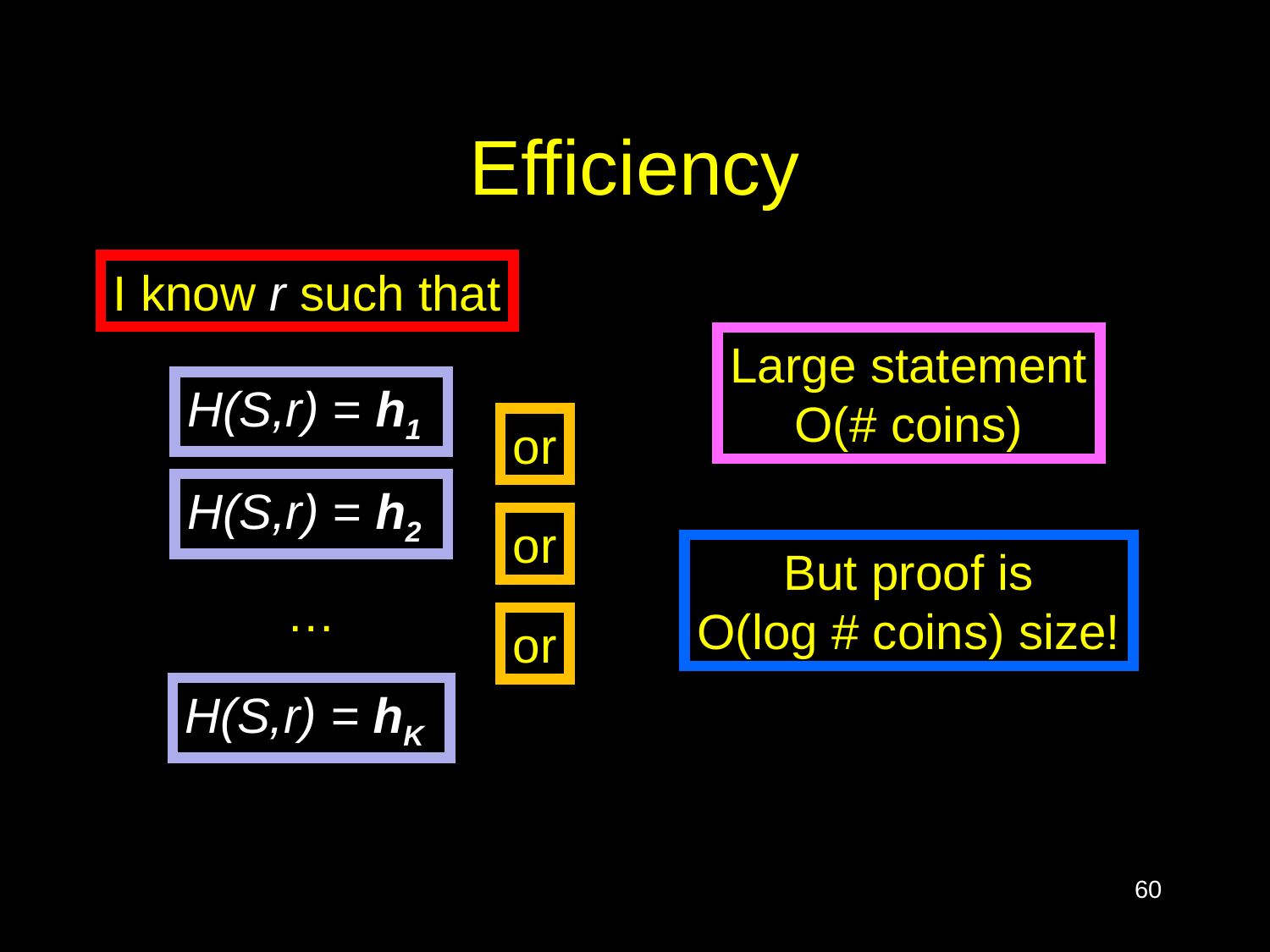

# Efficiency
I know r such that
Large statement
O(# coins)
H(S,r) = h1
or
H(S,r) = h2
or
But proof is
O(log # coins) size!
…
or
H(S,r) = hK
60